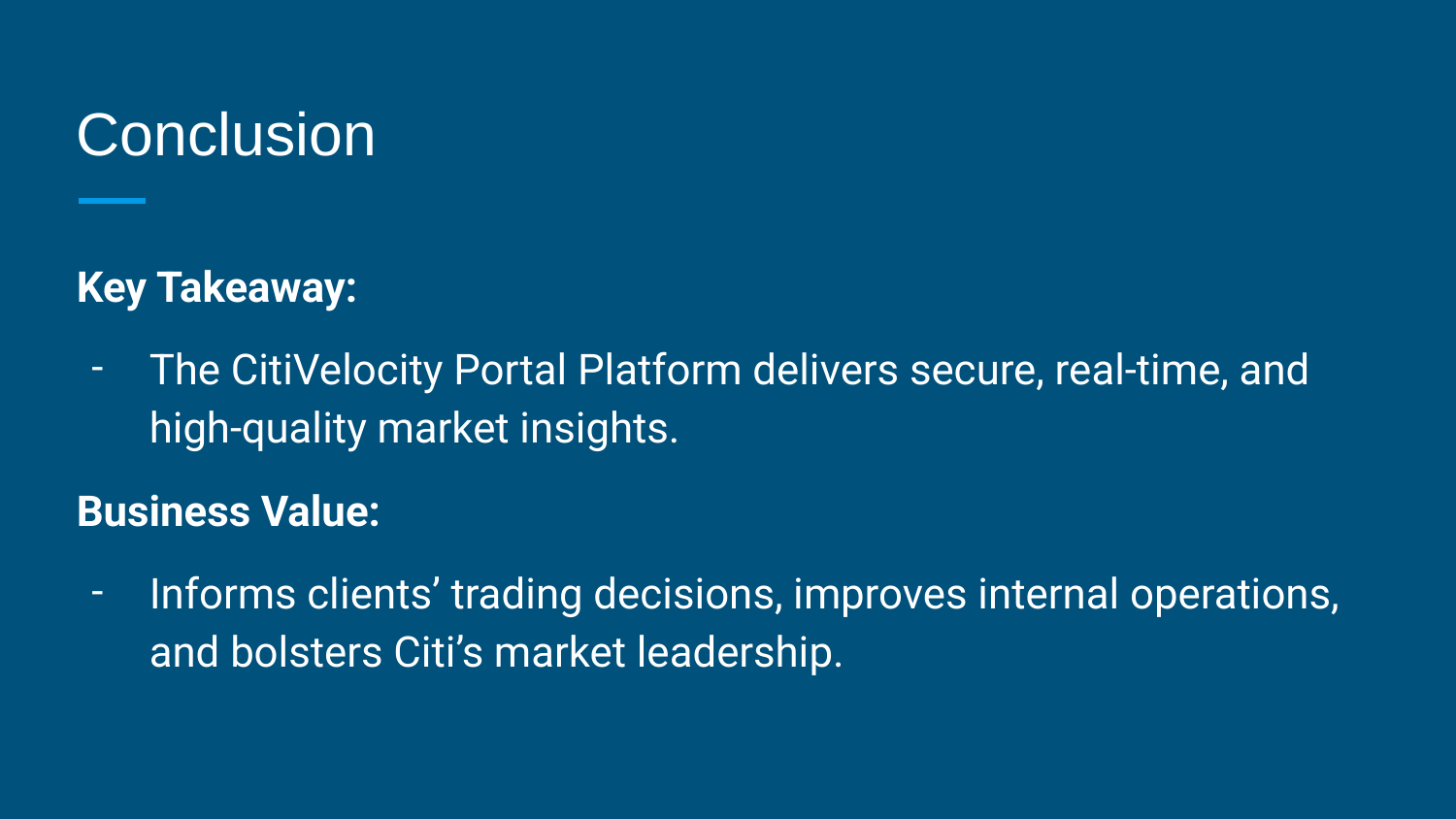

# Conclusion
Key Takeaway:
The CitiVelocity Portal Platform delivers secure, real-time, and high-quality market insights.
Business Value:
Informs clients’ trading decisions, improves internal operations, and bolsters Citi’s market leadership.